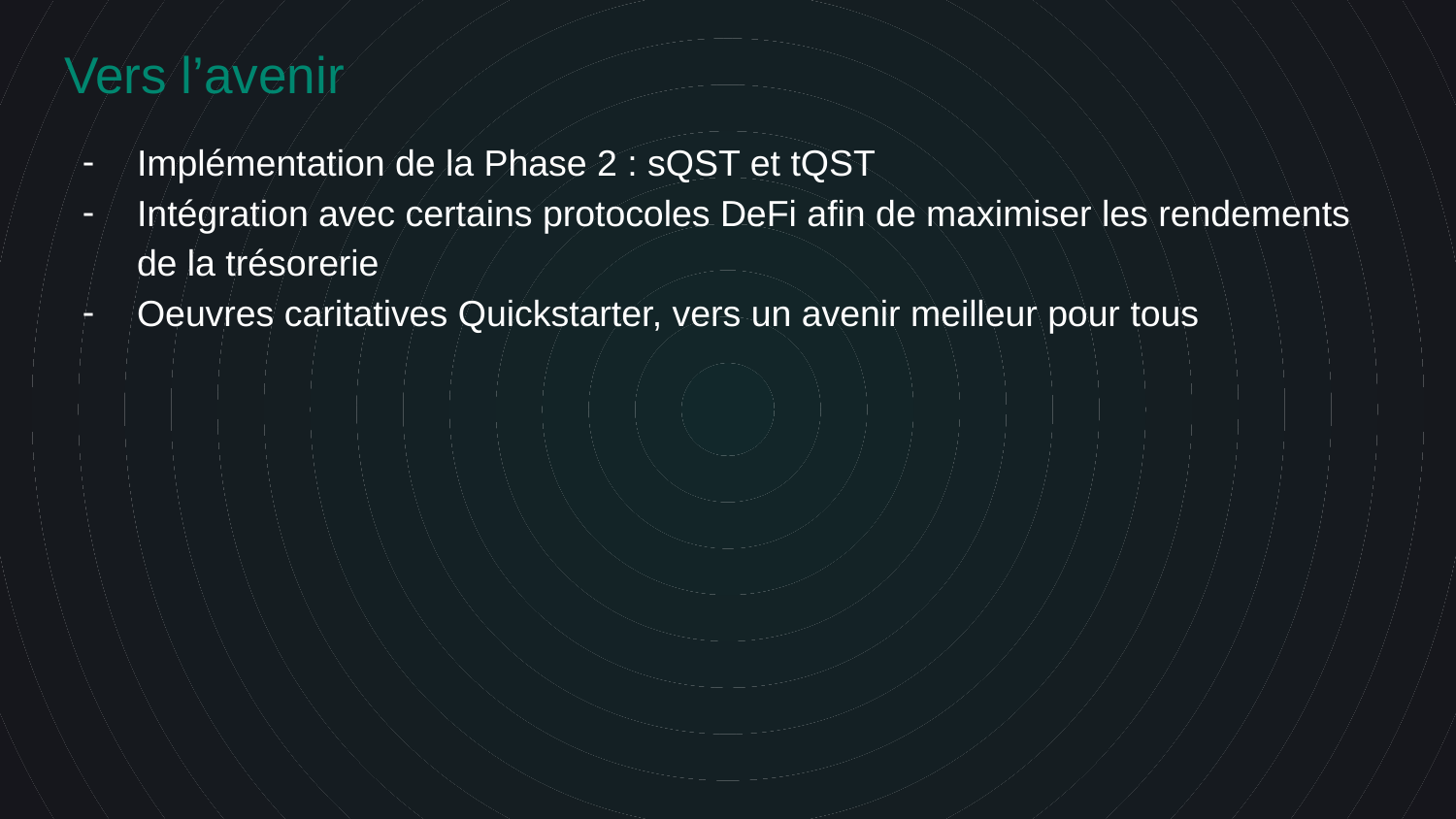

# Vers l’avenir
Implémentation de la Phase 2 : sQST et tQST
Intégration avec certains protocoles DeFi afin de maximiser les rendements de la trésorerie
Oeuvres caritatives Quickstarter, vers un avenir meilleur pour tous